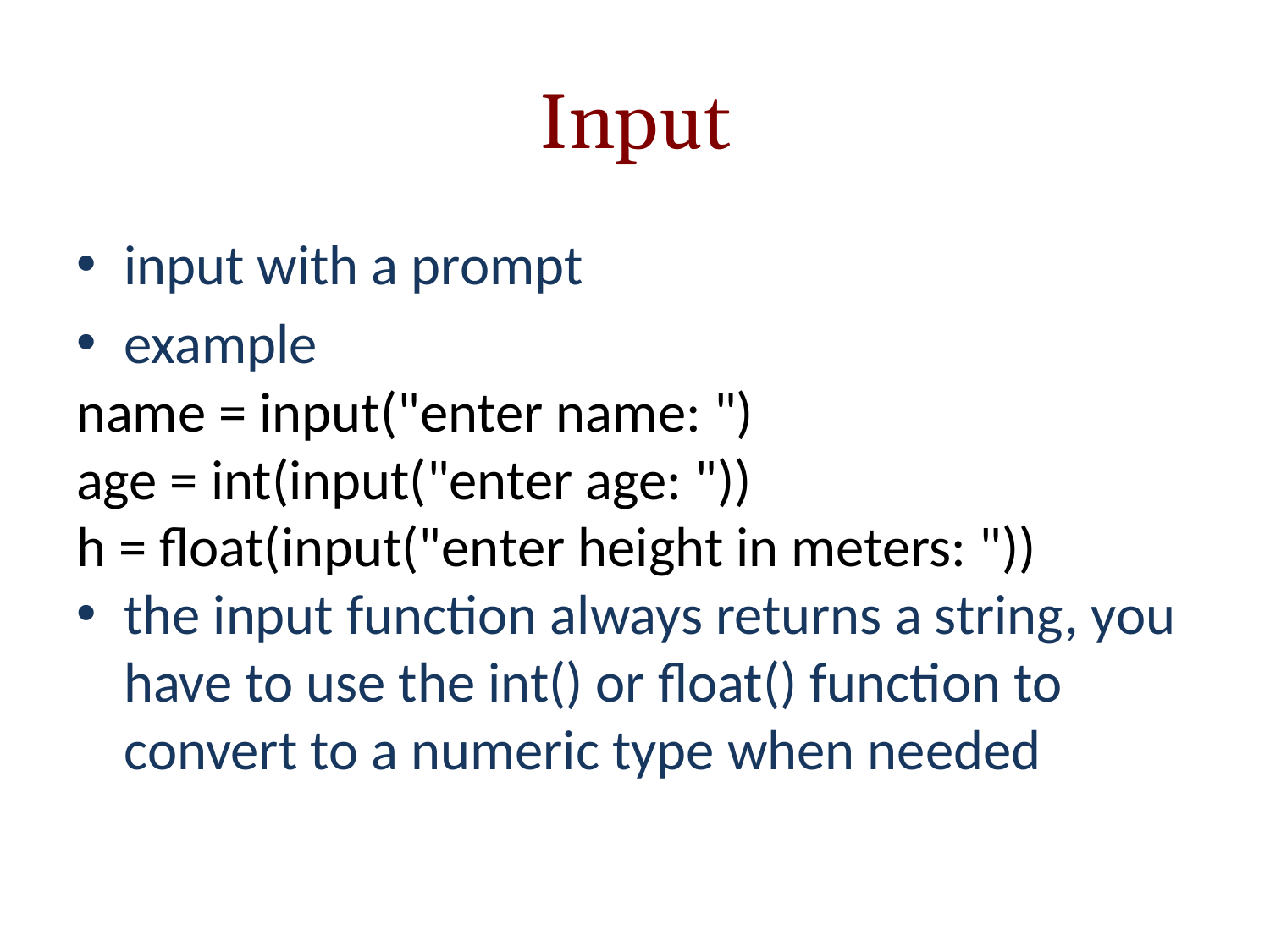

# Input
input with a prompt
example
name = input("enter name: ")
age = int(input("enter age: "))
h = float(input("enter height in meters: "))
the input function always returns a string, you have to use the int() or float() function to convert to a numeric type when needed